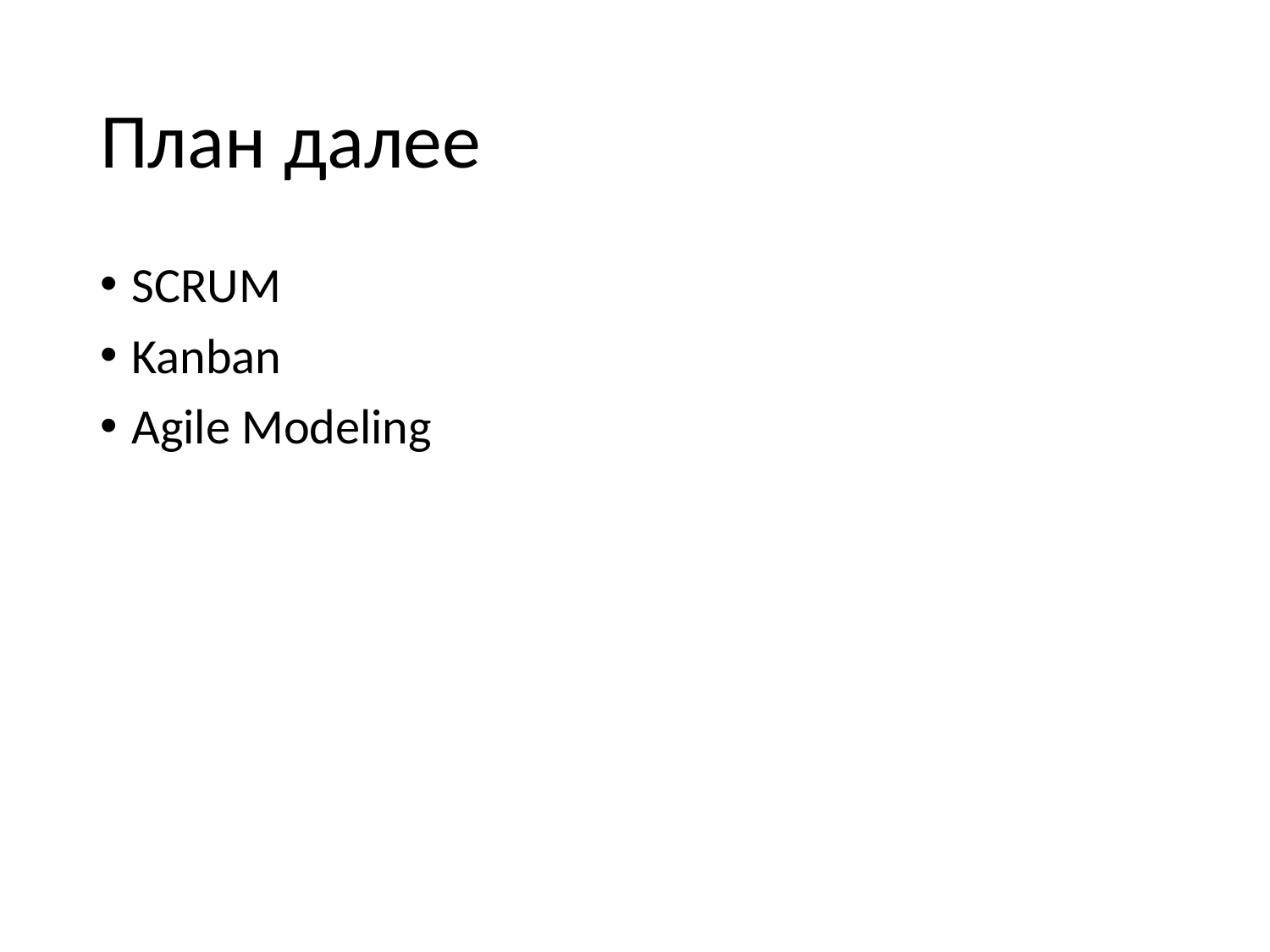

# План далее
SCRUM
Kanban
Agile Modeling